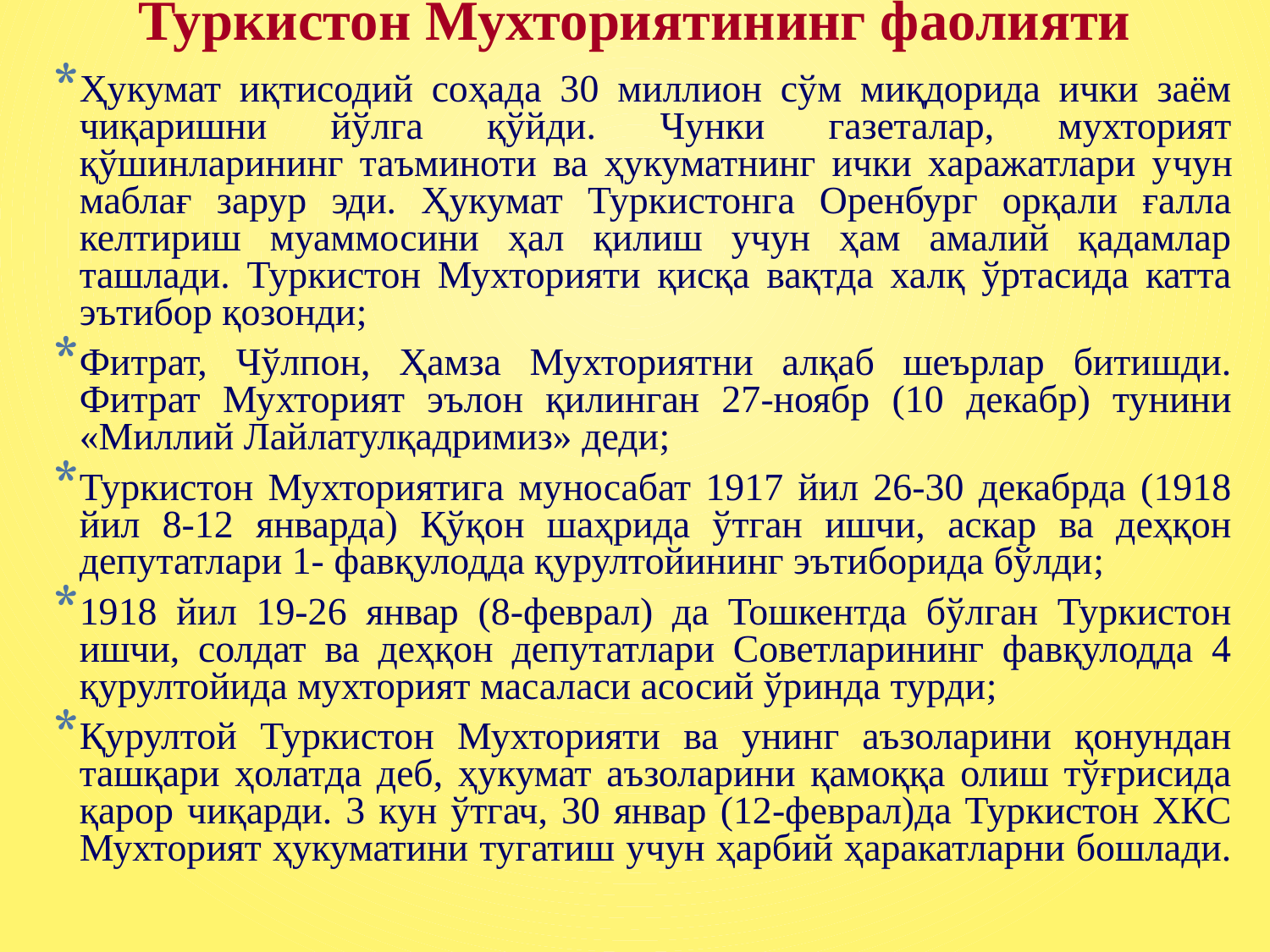

# Туркистон Мухториятининг фаолияти
Ҳукумат иқтисодий соҳада 30 миллион сўм миқдорида ички заём чиқаришни йўлга қўйди. Чунки газеталар, мухторият қўшинларининг таъминоти ва ҳукуматнинг ички харажатлари учун маблағ зарур эди. Ҳукумат Туркистонга Оренбург орқали ғалла келтириш муаммосини ҳал қилиш учун ҳам амалий қадамлар ташлади. Туркистон Мухторияти қисқа вақтда халқ ўртасида катта эътибор қозонди;
Фитрат, Чўлпон, Ҳамза Мухториятни алқаб шеърлар битишди. Фитрат Мухторият эълон қилинган 27-ноябр (10 декабр) тунини «Миллий Лайлатулқадримиз» деди;
Туркистон Мухториятига муносабат 1917 йил 26-30 декабрда (1918 йил 8-12 январда) Қўқон шаҳрида ўтган ишчи, аскар ва деҳқон депутатлари 1- фавқулодда қурултойининг эътиборида бўлди;
1918 йил 19-26 январ (8-феврал) да Тошкентда бўлган Туркистон ишчи, солдат ва деҳқон депутатлари Советларининг фавқулодда 4 қурултойида мухторият масаласи асосий ўринда турди;
Қурултой Туркистон Мухторияти ва унинг аъзоларини қонундан ташқари ҳолатда деб, ҳукумат аъзоларини қамоққа олиш тўғрисида қарор чиқарди. 3 кун ўтгач, 30 январ (12-феврал)да Туркистон ХКС Мухторият ҳукуматини тугатиш учун ҳарбий ҳаракатларни бошлади.